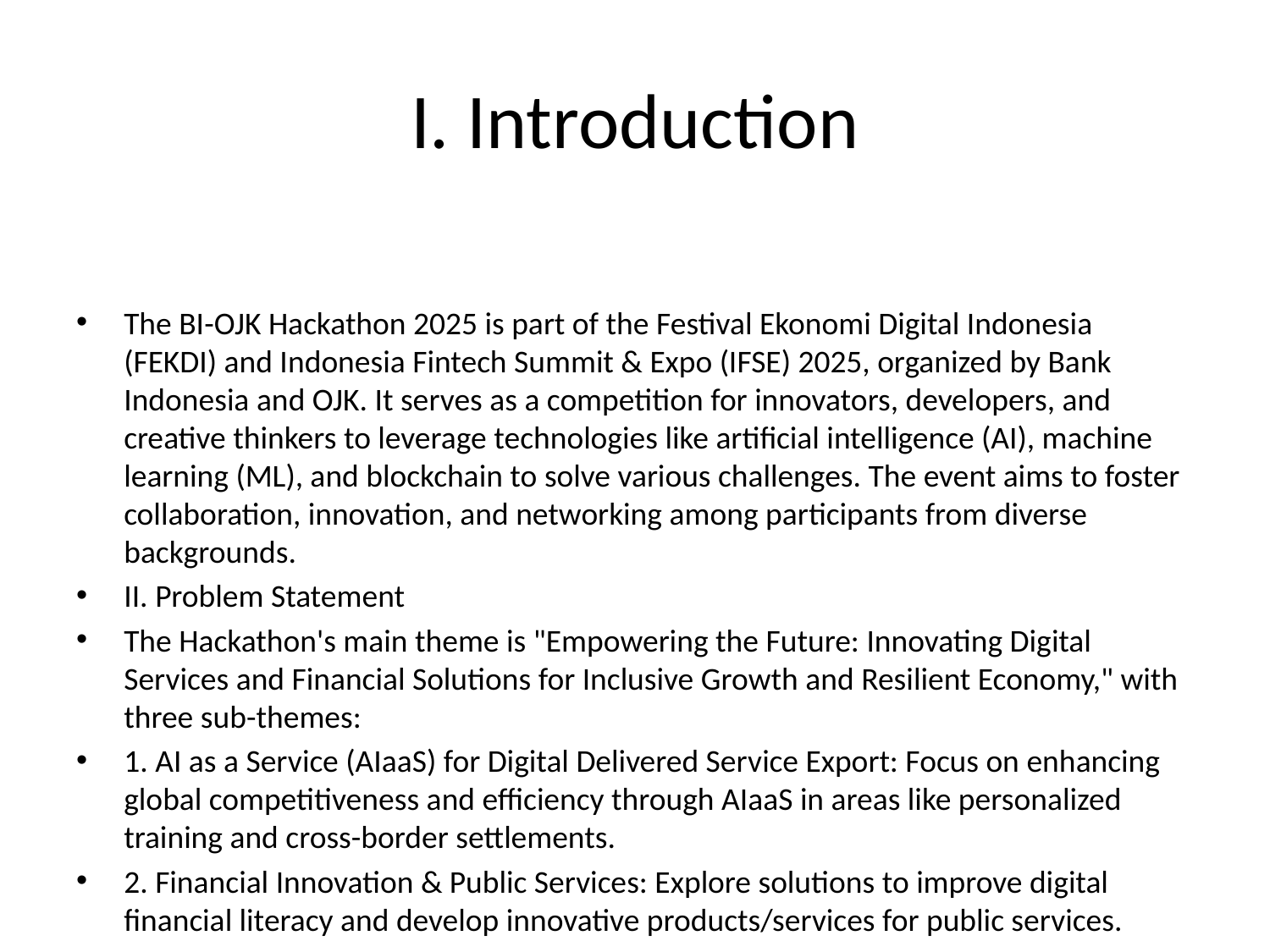

# I. Introduction

The BI-OJK Hackathon 2025 is part of the Festival Ekonomi Digital Indonesia (FEKDI) and Indonesia Fintech Summit & Expo (IFSE) 2025, organized by Bank Indonesia and OJK. It serves as a competition for innovators, developers, and creative thinkers to leverage technologies like artificial intelligence (AI), machine learning (ML), and blockchain to solve various challenges. The event aims to foster collaboration, innovation, and networking among participants from diverse backgrounds.
II. Problem Statement
The Hackathon's main theme is "Empowering the Future: Innovating Digital Services and Financial Solutions for Inclusive Growth and Resilient Economy," with three sub-themes:
1. AI as a Service (AIaaS) for Digital Delivered Service Export: Focus on enhancing global competitiveness and efficiency through AIaaS in areas like personalized training and cross-border settlements.
2. Financial Innovation & Public Services: Explore solutions to improve digital financial literacy and develop innovative products/services for public services.
3. Risk Management & Consumer Protection: Address fraud mitigation and data leakage issues within blockchain and non-blockchain ecosystems, including real-time fraud detection and smart contract audits.
III. Target Participants
The Hackathon is open to innovators, developers, and professionals experienced in data, AI/ML, and blockchain. Participants must be Indonesian citizens and can form teams of up to four members. Specific categories include students and professionals from various sectors.
IV. Registration Process
Participants can register via the Hackathon website, providing team information and submitting proposals by the deadline.
V. Proposal Guidelines
Proposals must follow a specific format and include sections such as executive summary, team members, objectives, problem statement, methodology, and mockup designs.
VI. Timeline